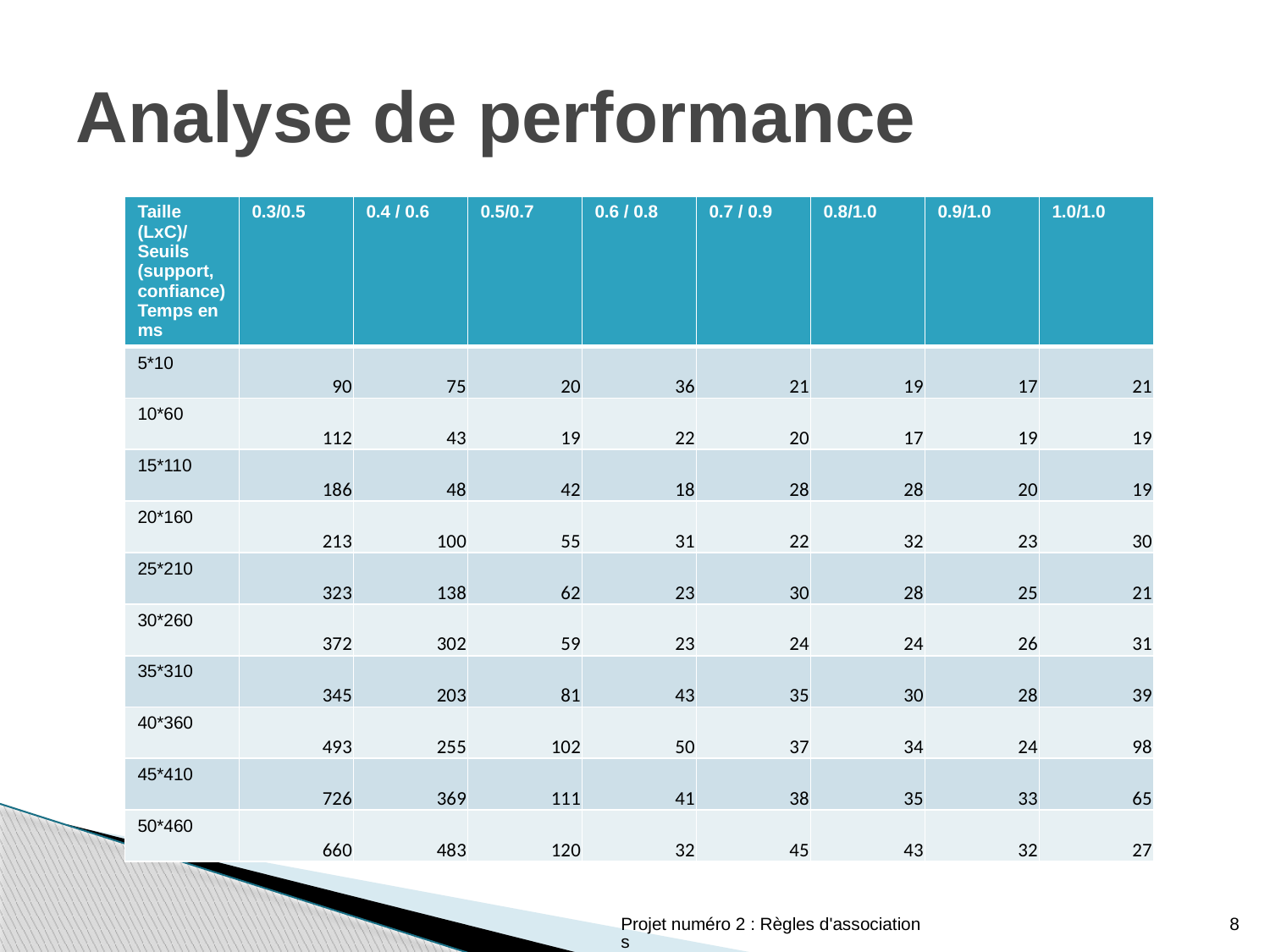

# Analyse de performance
| Taille (LxC)/ Seuils (support, confiance) Temps en ms | 0.3/0.5 | 0.4 / 0.6 | 0.5/0.7 | 0.6 / 0.8 | 0.7 / 0.9 | 0.8/1.0 | 0.9/1.0 | 1.0/1.0 |
| --- | --- | --- | --- | --- | --- | --- | --- | --- |
| 5\*10 | 90 | 75 | 20 | 36 | 21 | 19 | 17 | 21 |
| 10\*60 | 112 | 43 | 19 | 22 | 20 | 17 | 19 | 19 |
| 15\*110 | 186 | 48 | 42 | 18 | 28 | 28 | 20 | 19 |
| 20\*160 | 213 | 100 | 55 | 31 | 22 | 32 | 23 | 30 |
| 25\*210 | 323 | 138 | 62 | 23 | 30 | 28 | 25 | 21 |
| 30\*260 | 372 | 302 | 59 | 23 | 24 | 24 | 26 | 31 |
| 35\*310 | 345 | 203 | 81 | 43 | 35 | 30 | 28 | 39 |
| 40\*360 | 493 | 255 | 102 | 50 | 37 | 34 | 24 | 98 |
| 45\*410 | 726 | 369 | 111 | 41 | 38 | 35 | 33 | 65 |
| 50\*460 | 660 | 483 | 120 | 32 | 45 | 43 | 32 | 27 |
Projet numéro 2 : Règles d'associations
8